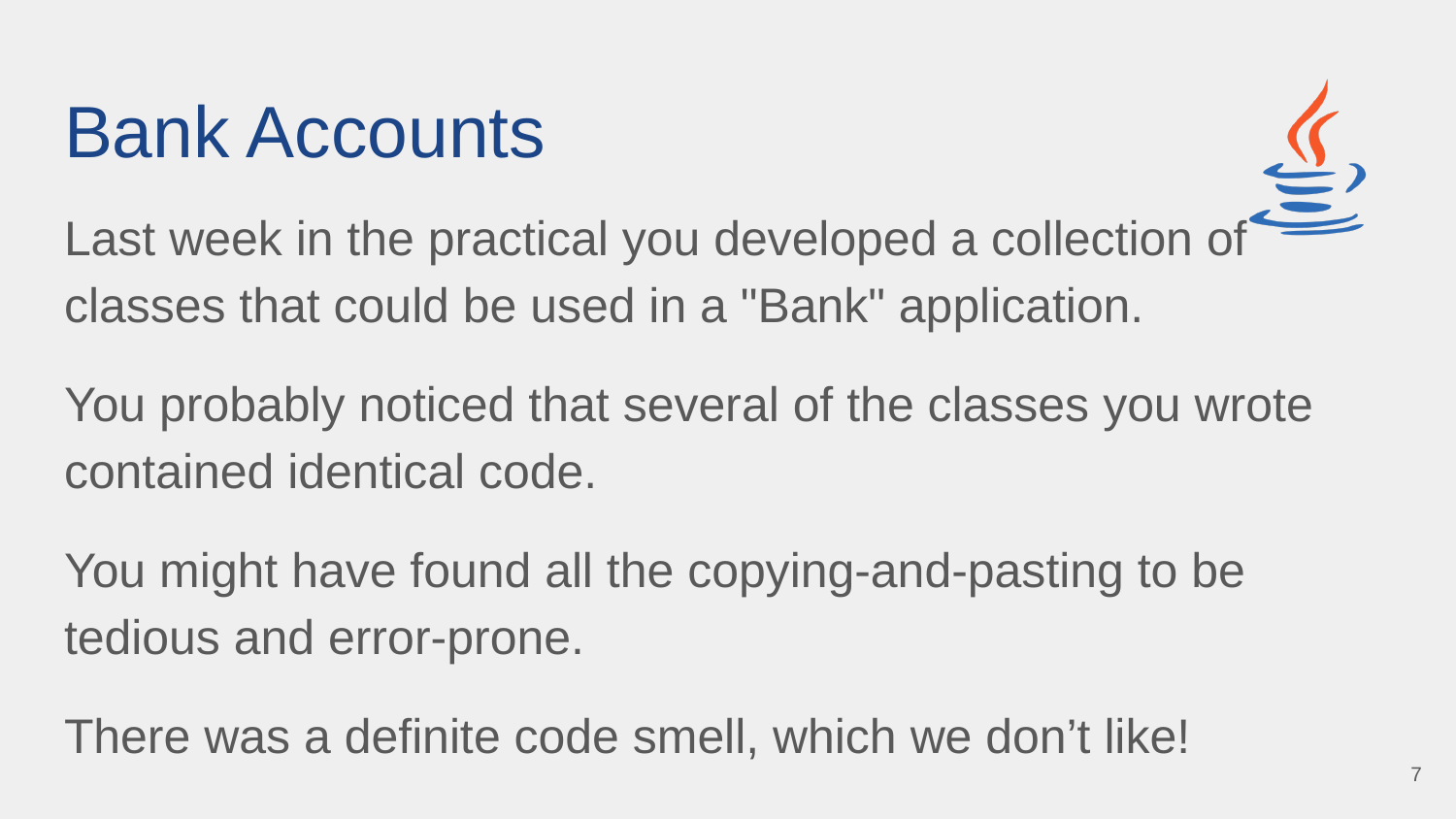

# Bank Accounts
Last week in the practical you developed a collection of
classes that could be used in a "Bank" application.
You probably noticed that several of the classes you wrote contained identical code.
You might have found all the copying-and-pasting to be tedious and error-prone.
There was a definite code smell, which we don’t like!

7